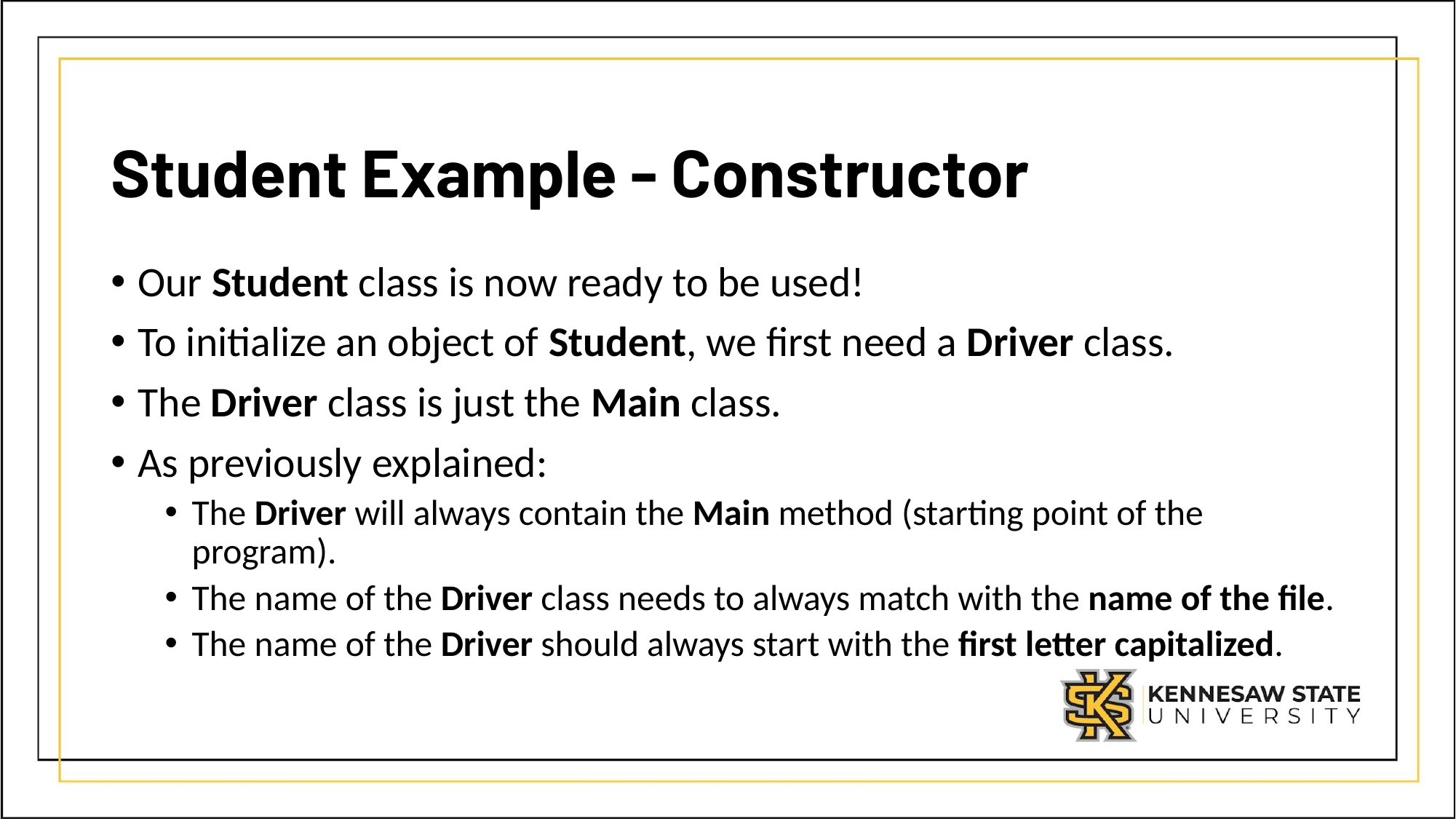

# Student Example - Constructor
Our Student class is now ready to be used!
To initialize an object of Student, we first need a Driver class.
The Driver class is just the Main class.
As previously explained:
The Driver will always contain the Main method (starting point of the program).
The name of the Driver class needs to always match with the name of the file.
The name of the Driver should always start with the first letter capitalized.